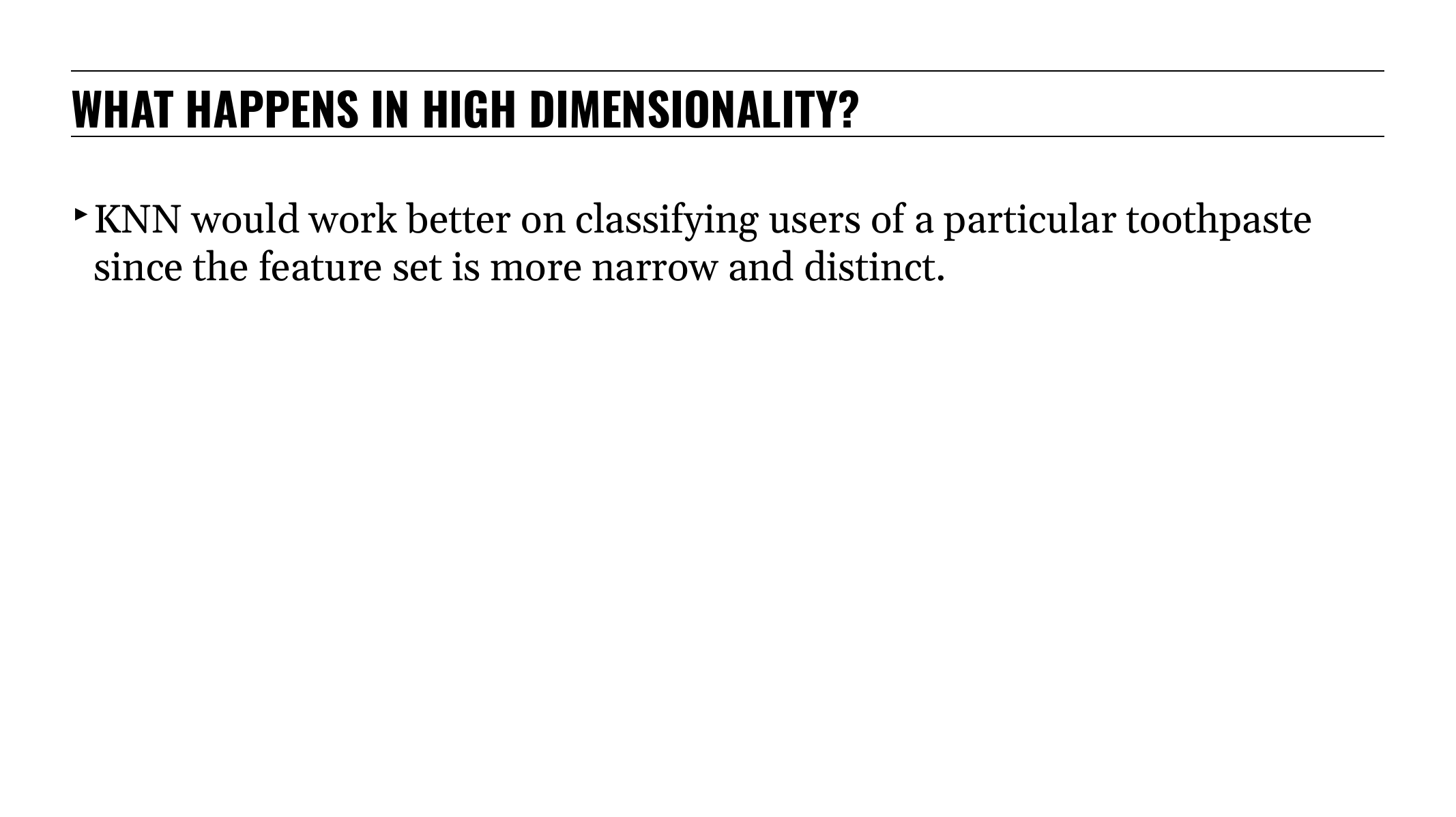

WHAT HAPPENS IN HIGH DIMENSIONALITY?

KNN would work better on classifying users of a particular toothpaste since the feature set is more narrow and distinct.